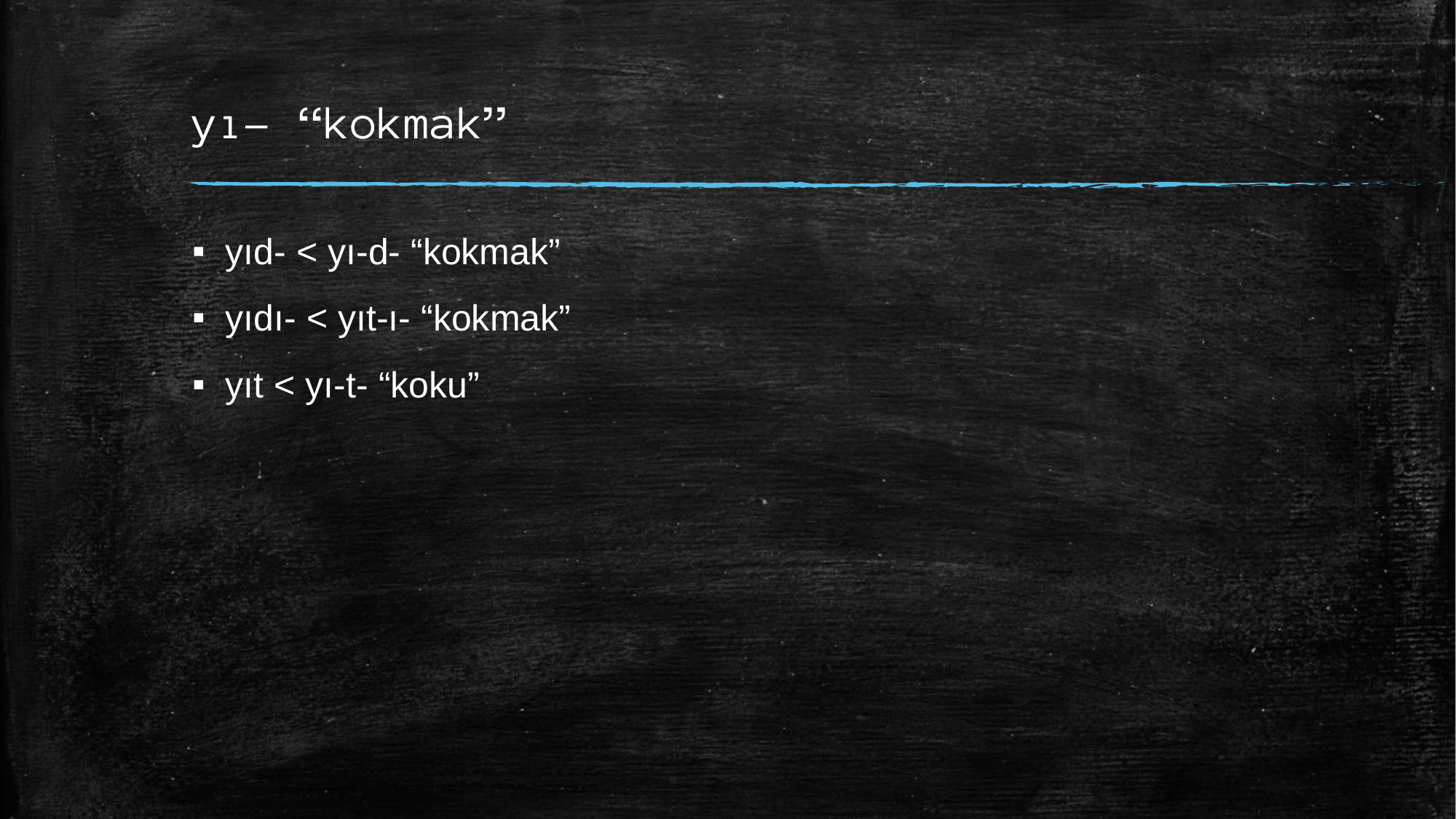

# yı- “kokmak”
yıd- < yı-d- “kokmak”
yıdı- < yıt-ı- “kokmak”
yıt < yı-t- “koku”